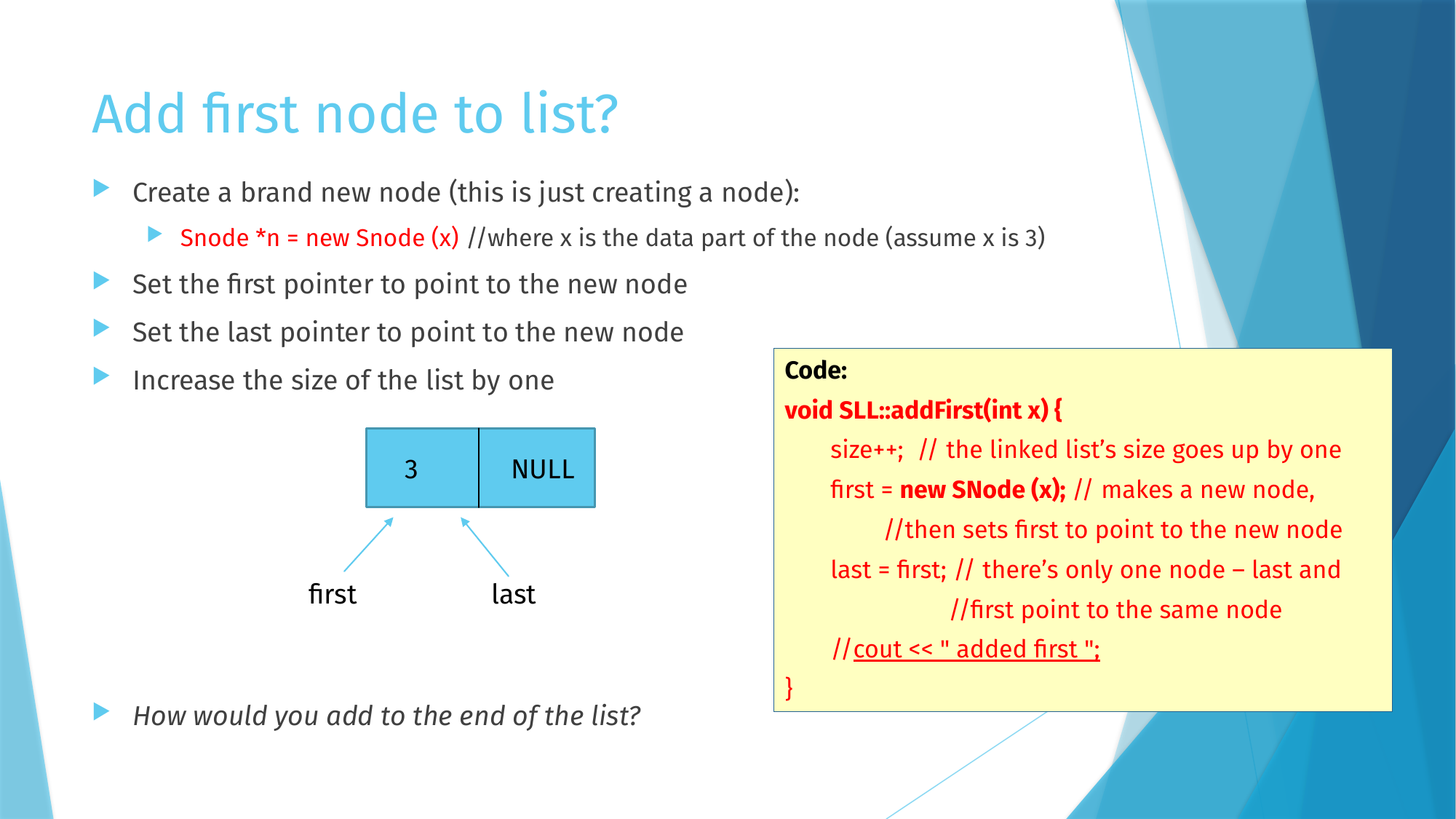

# Add first node to list?
Create a brand new node (this is just creating a node):
Snode *n = new Snode (x) //where x is the data part of the node (assume x is 3)
Set the first pointer to point to the new node
Set the last pointer to point to the new node
Increase the size of the list by one

How would you add to the end of the list?
Code:
void SLL::addFirst(int x) {
size++;  // the linked list’s size goes up by one
first = new SNode (x); // makes a new node,
        //then sets first to point to the new node
last = first; // there’s only one node – last and
                  //first point to the same node
//cout << " added first ";
}

3
NULL
first
last